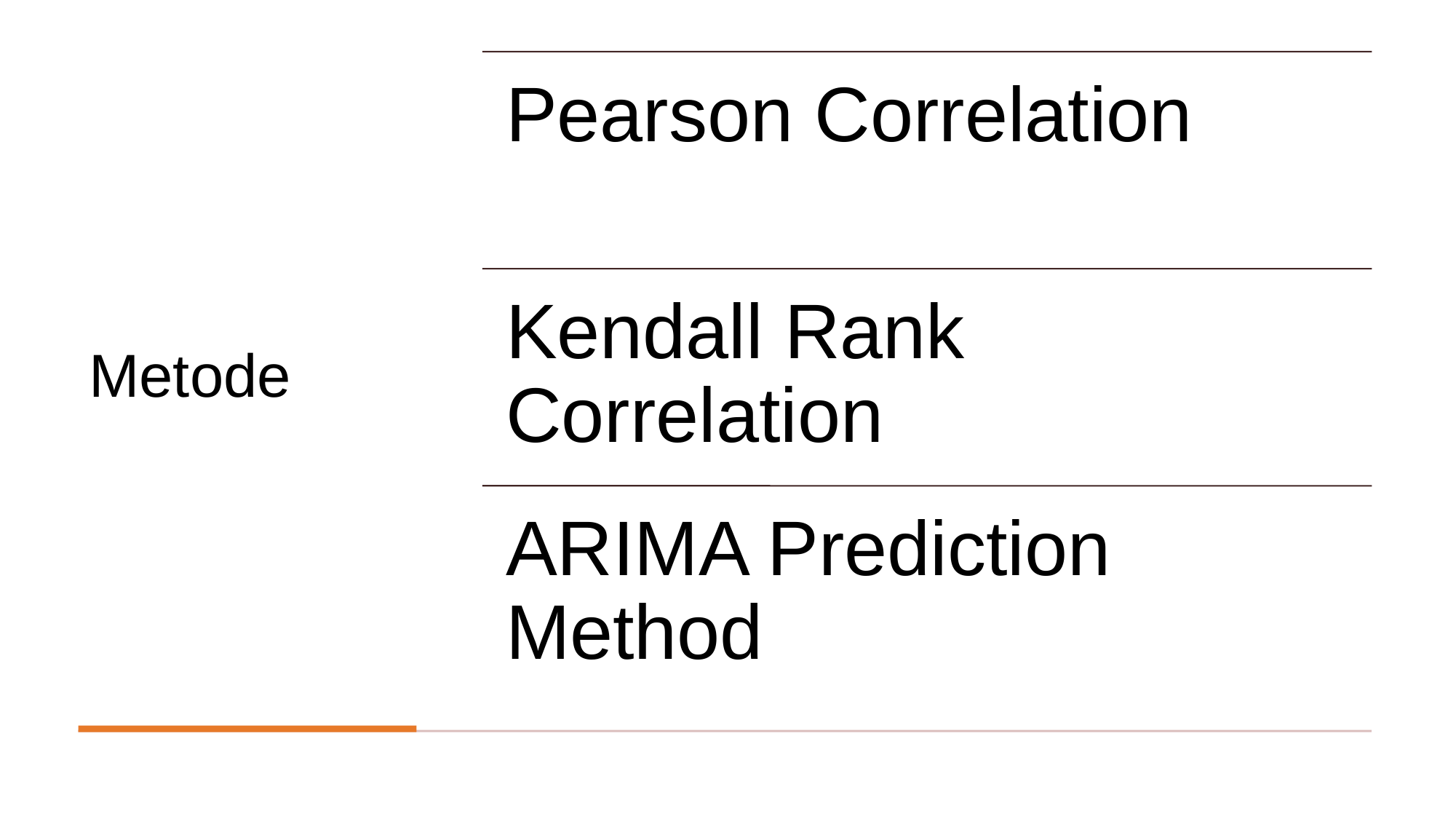

# Metode
Pearson Correlation
Kendall Rank Correlation
ARIMA Prediction Method